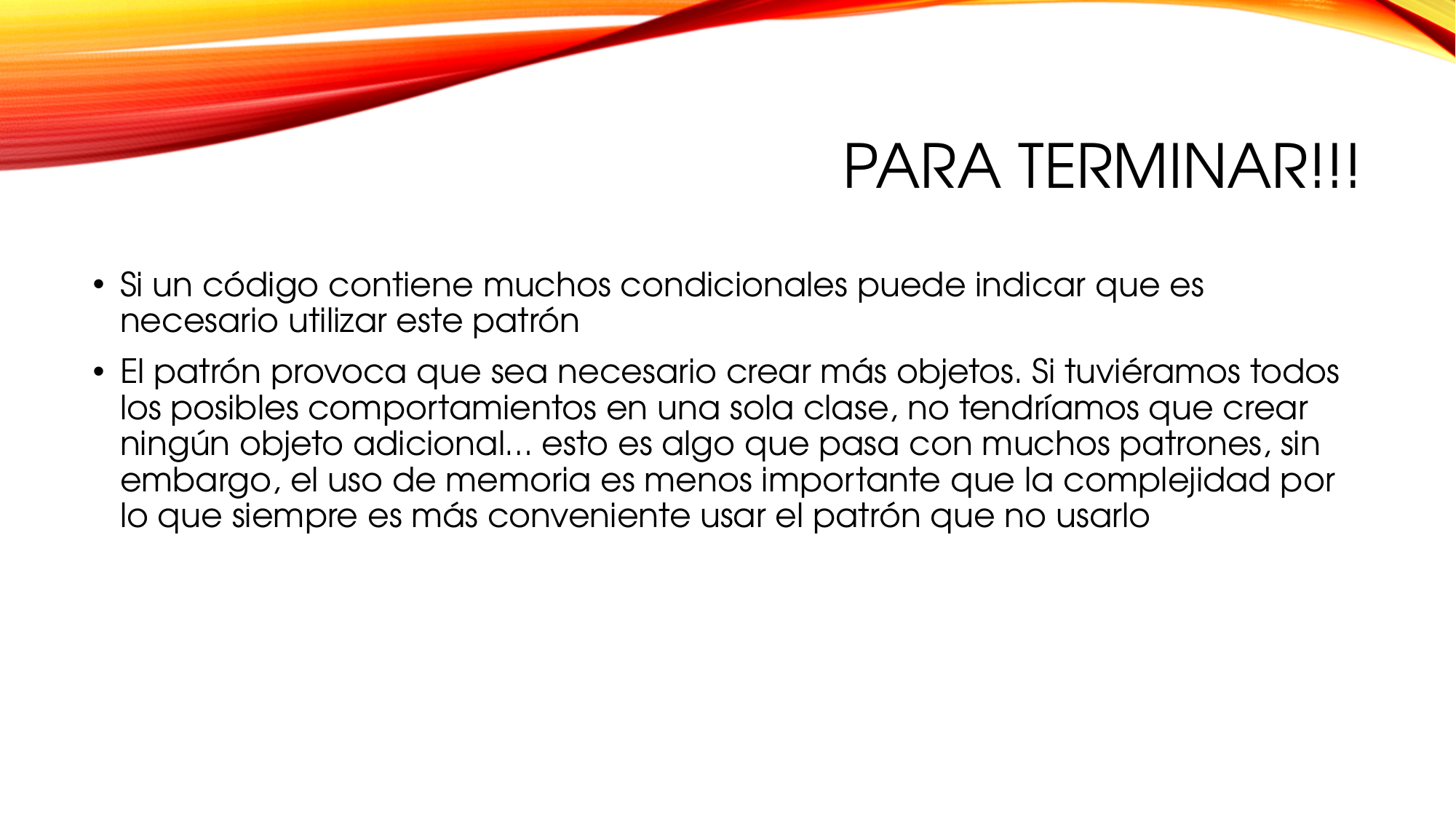

# Para terminar!!!
Si un código contiene muchos condicionales puede indicar que es necesario utilizar este patrón
El patrón provoca que sea necesario crear más objetos. Si tuviéramos todos los posibles comportamientos en una sola clase, no tendríamos que crear ningún objeto adicional… esto es algo que pasa con muchos patrones, sin embargo, el uso de memoria es menos importante que la complejidad por lo que siempre es más conveniente usar el patrón que no usarlo